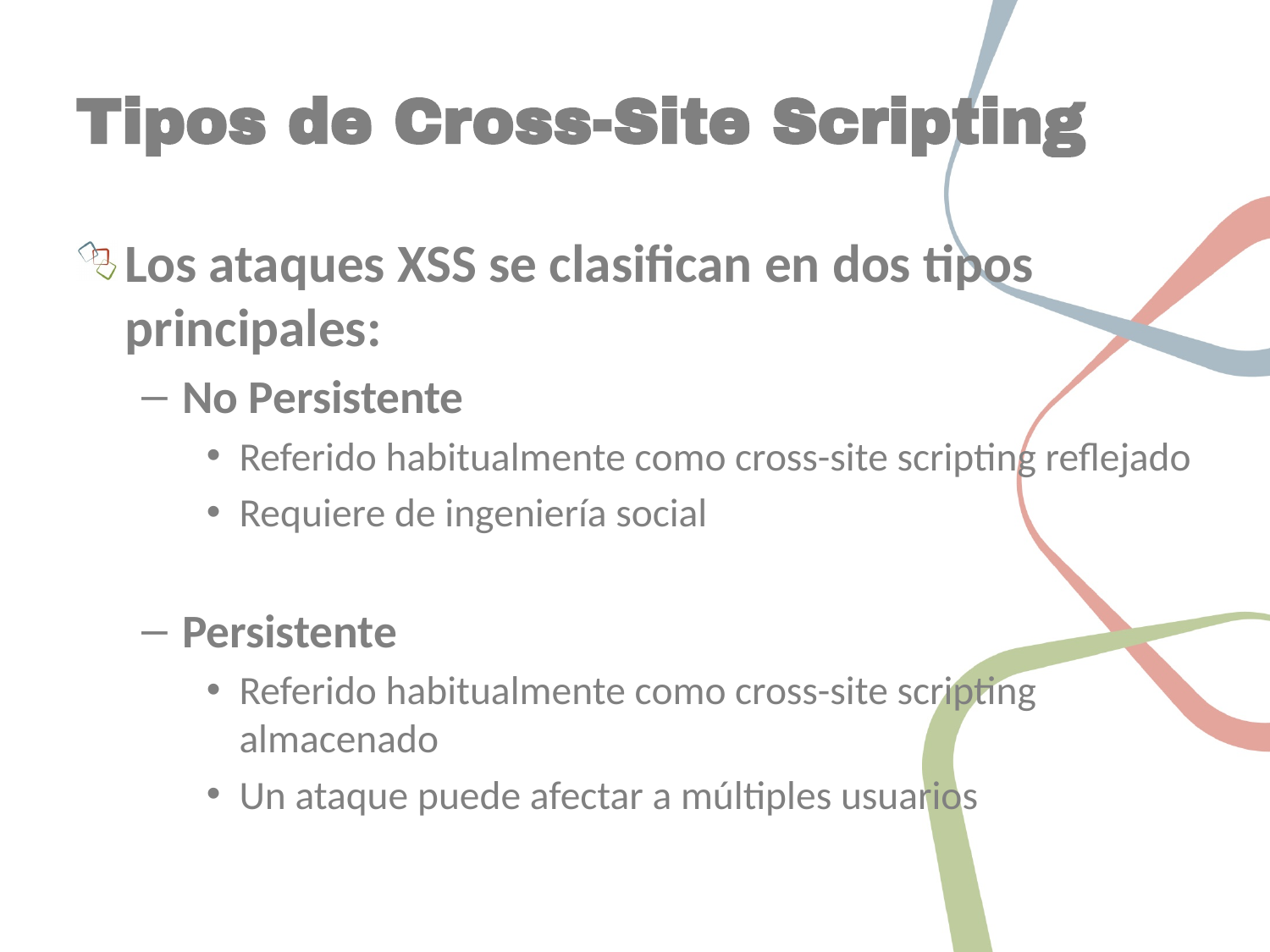

# Tipos de Cross-Site Scripting
Los ataques XSS se clasifican en dos tipos principales:
No Persistente
Referido habitualmente como cross-site scripting reflejado
Requiere de ingeniería social

Persistente
Referido habitualmente como cross-site scripting almacenado
Un ataque puede afectar a múltiples usuarios